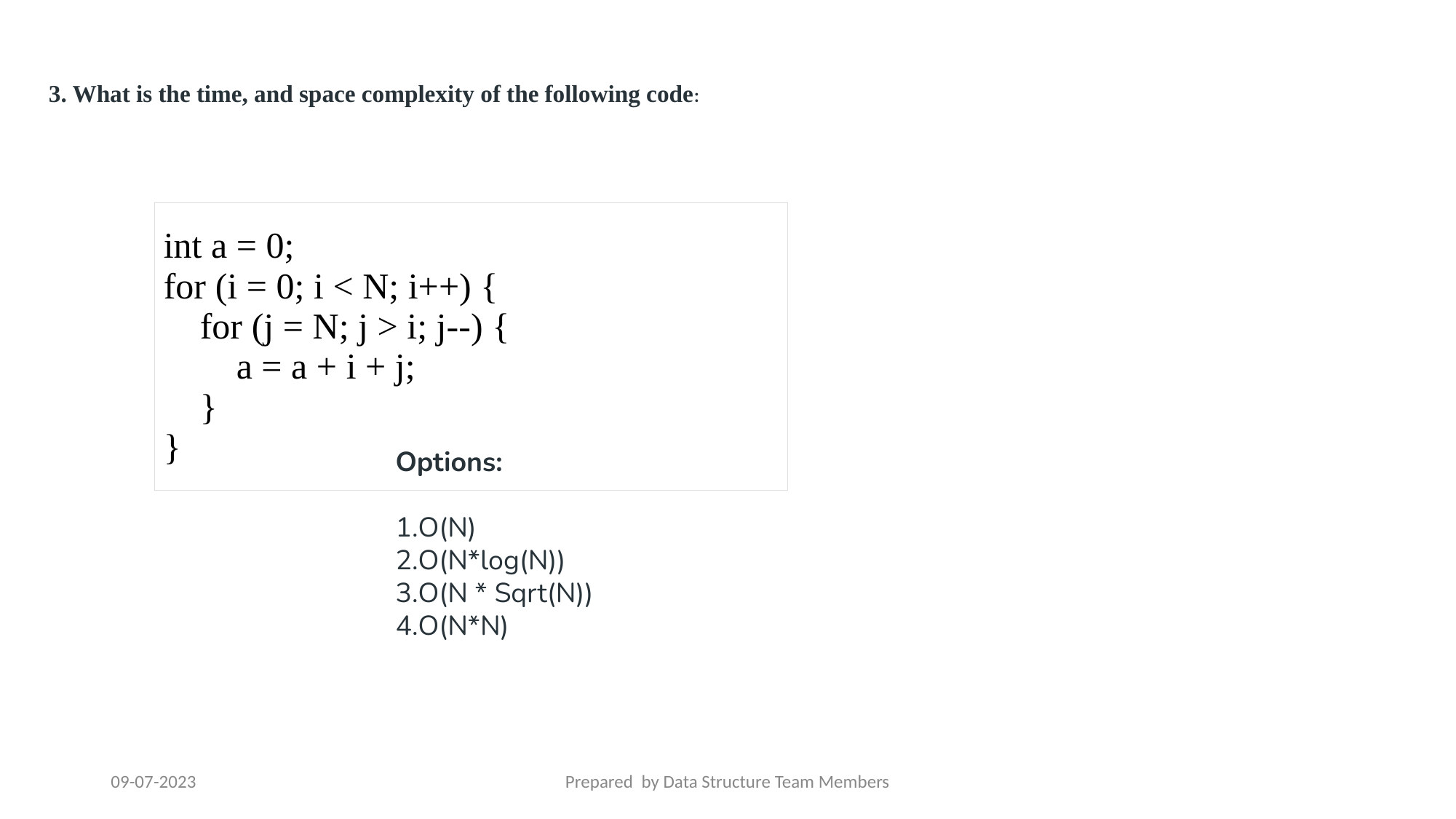

3. What is the time, and space complexity of the following code:

| int a = 0; for (i = 0; i < N; i++) {     for (j = N; j > i; j--) {         a = a + i + j;     } } |
| --- |
Options:
O(N)
O(N*log(N))
O(N * Sqrt(N))
O(N*N)
09-07-2023
Prepared  by Data Structure Team Members